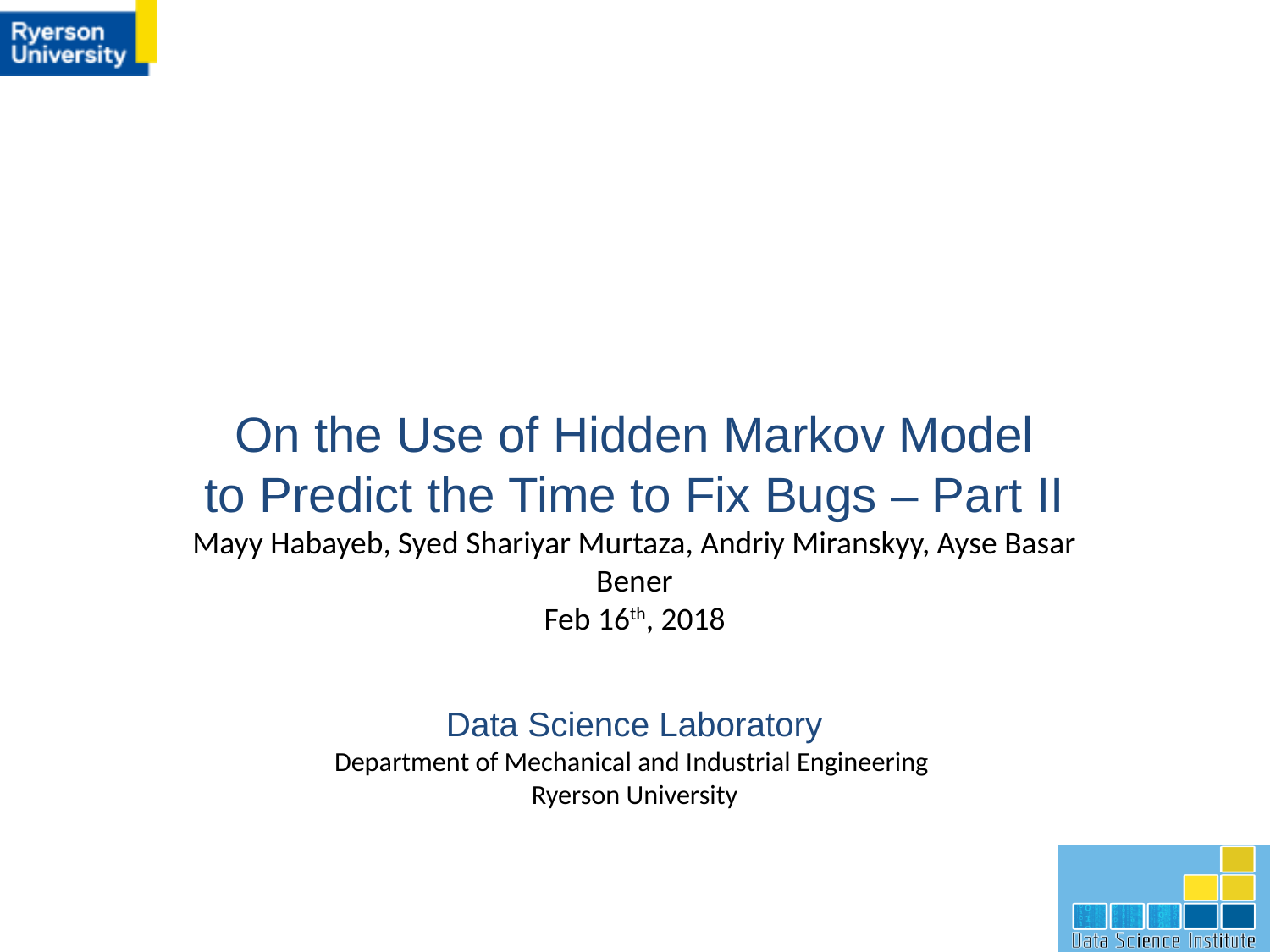

On the Use of Hidden Markov Model
to Predict the Time to Fix Bugs – Part II
Mayy Habayeb, Syed Shariyar Murtaza, Andriy Miranskyy, Ayse Basar Bener
Feb 16th, 2018
# Data Science Laboratory Department of Mechanical and Industrial Engineering Ryerson University